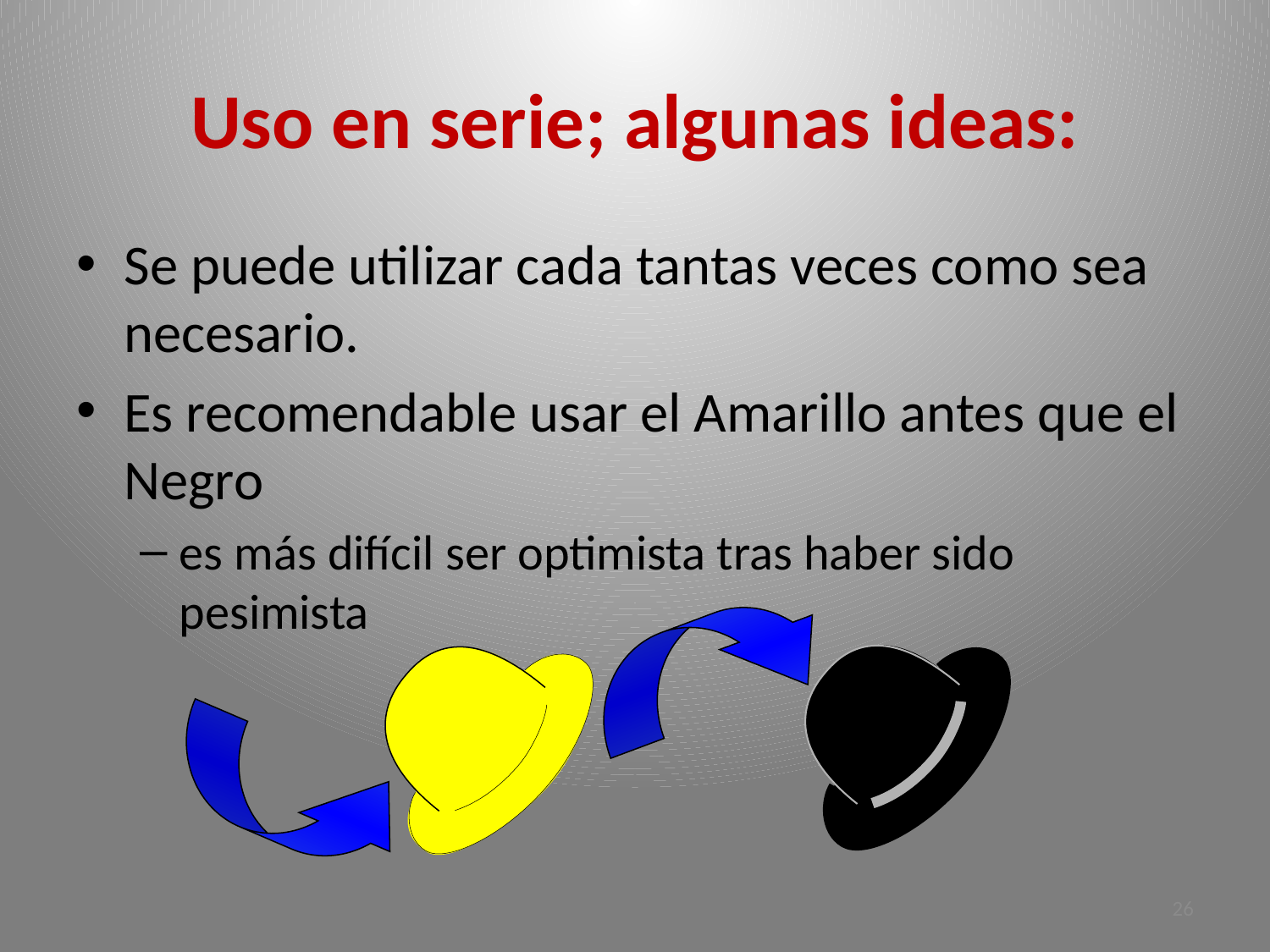

# Uso en serie; algunas ideas:
Se puede utilizar cada tantas veces como sea necesario.
Es recomendable usar el Amarillo antes que el Negro
es más difícil ser optimista tras haber sido pesimista

26